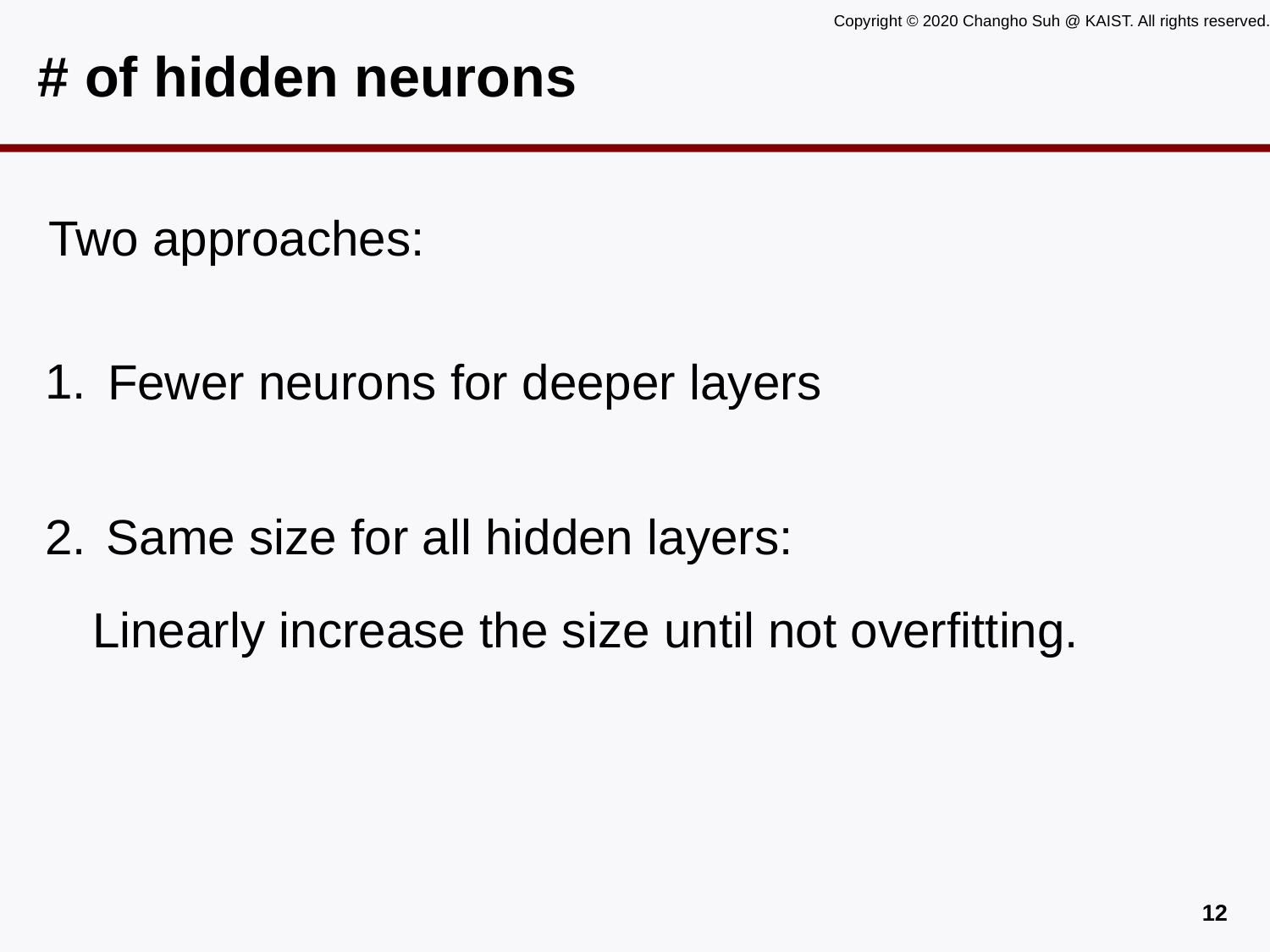

# # of hidden neurons
Two approaches:
1.
Fewer neurons for deeper layers
2.
Same size for all hidden layers:
Linearly increase the size until not overfitting.
12